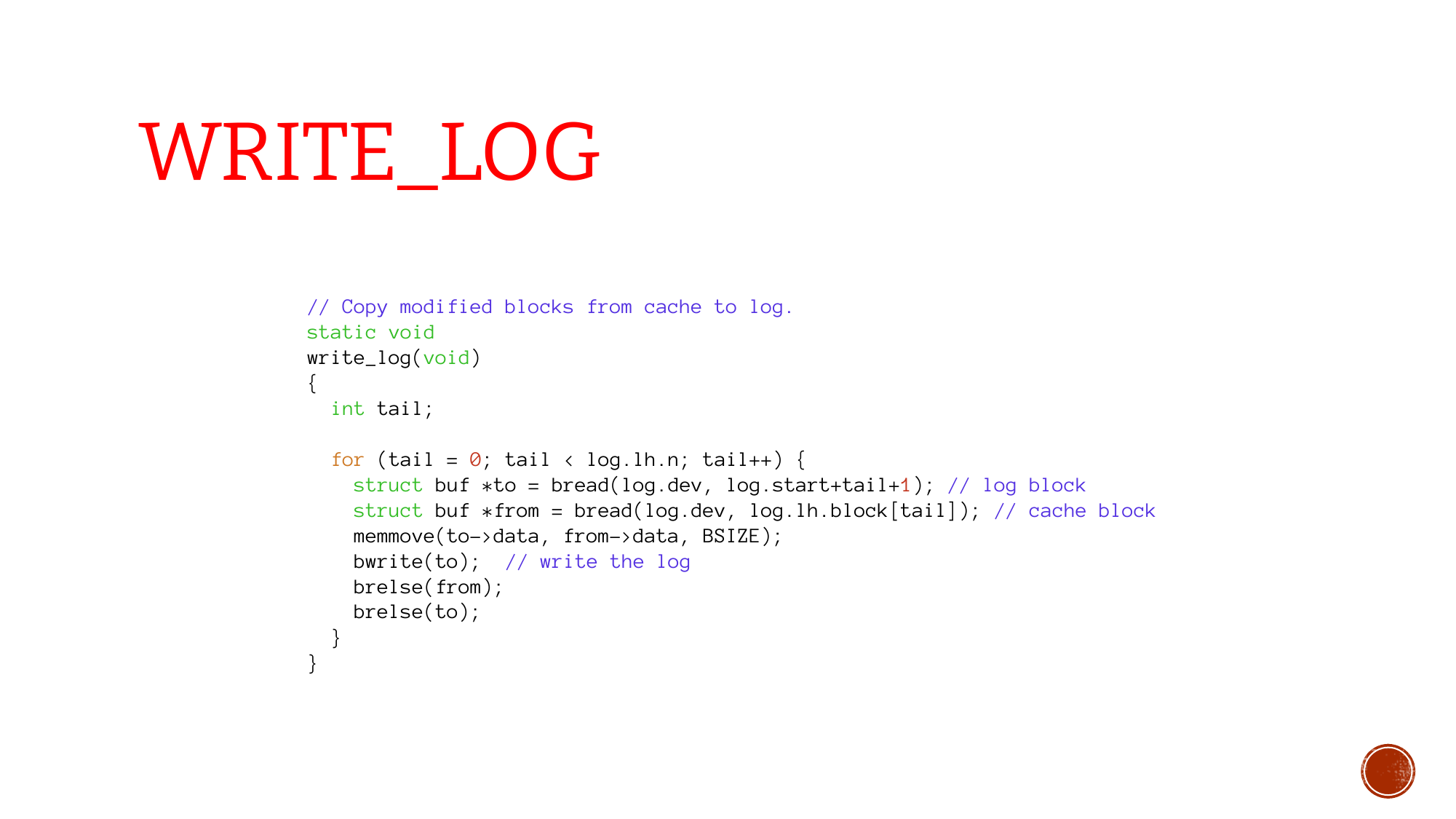

# write_log
// Copy modified blocks from cache to log.
static void
write_log(void)
{
  int tail;

  for (tail = 0; tail < log.lh.n; tail++) {
    struct buf *to = bread(log.dev, log.start+tail+1); // log block
    struct buf *from = bread(log.dev, log.lh.block[tail]); // cache block
    memmove(to->data, from->data, BSIZE);
    bwrite(to);  // write the log
    brelse(from);
    brelse(to);
  }
}